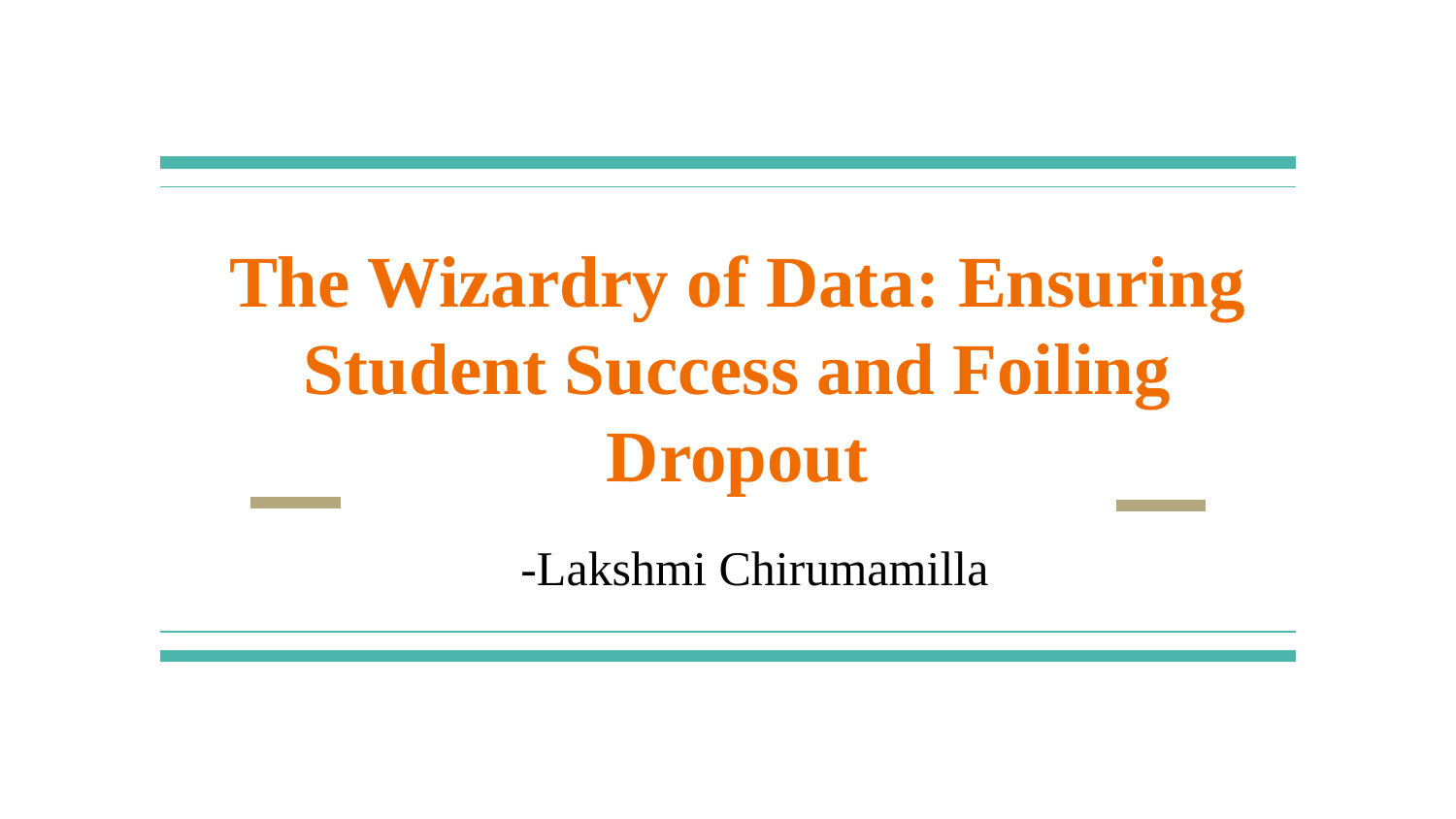

# The Wizardry of Data: Ensuring Student Success and Foiling Dropout
-Lakshmi Chirumamilla